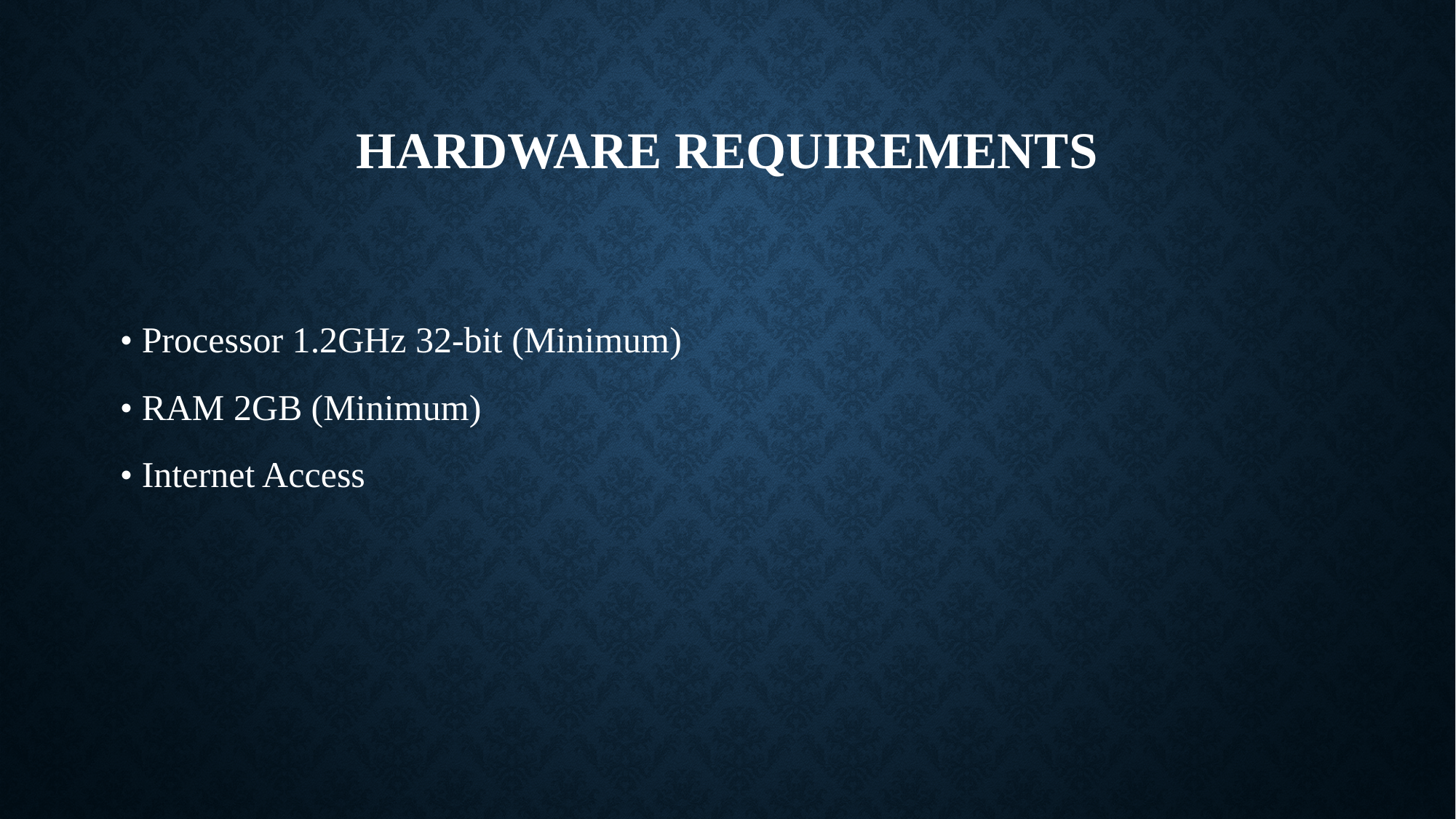

# HARDWARE REQUIREMENTS

• Processor 1.2GHz 32-bit (Minimum)
• RAM 2GB (Minimum)
• Internet Access